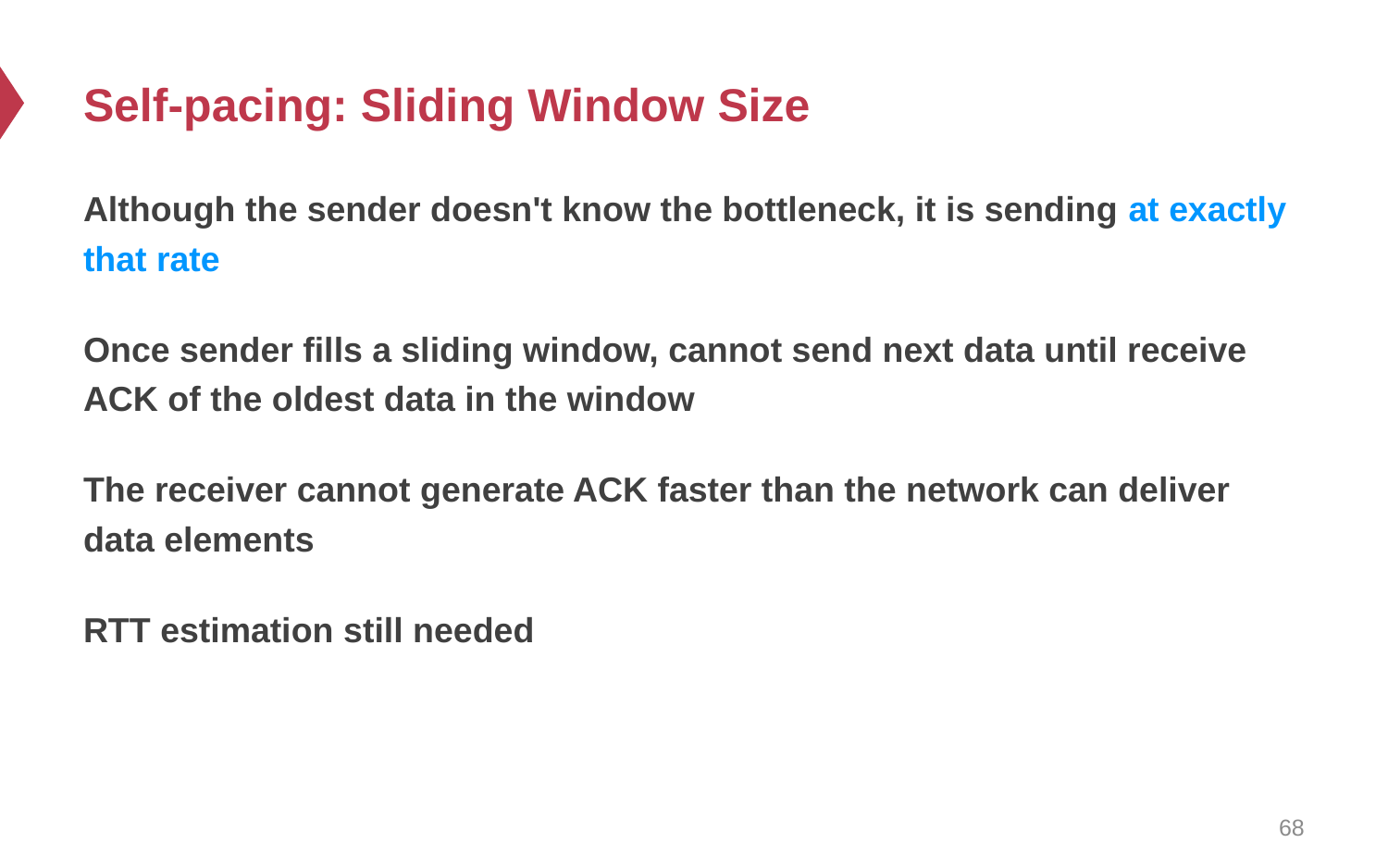

# Self-pacing: Sliding Window Size
Although the sender doesn't know the bottleneck, it is sending at exactly that rate
Once sender fills a sliding window, cannot send next data until receive ACK of the oldest data in the window
The receiver cannot generate ACK faster than the network can deliver data elements
RTT estimation still needed
68